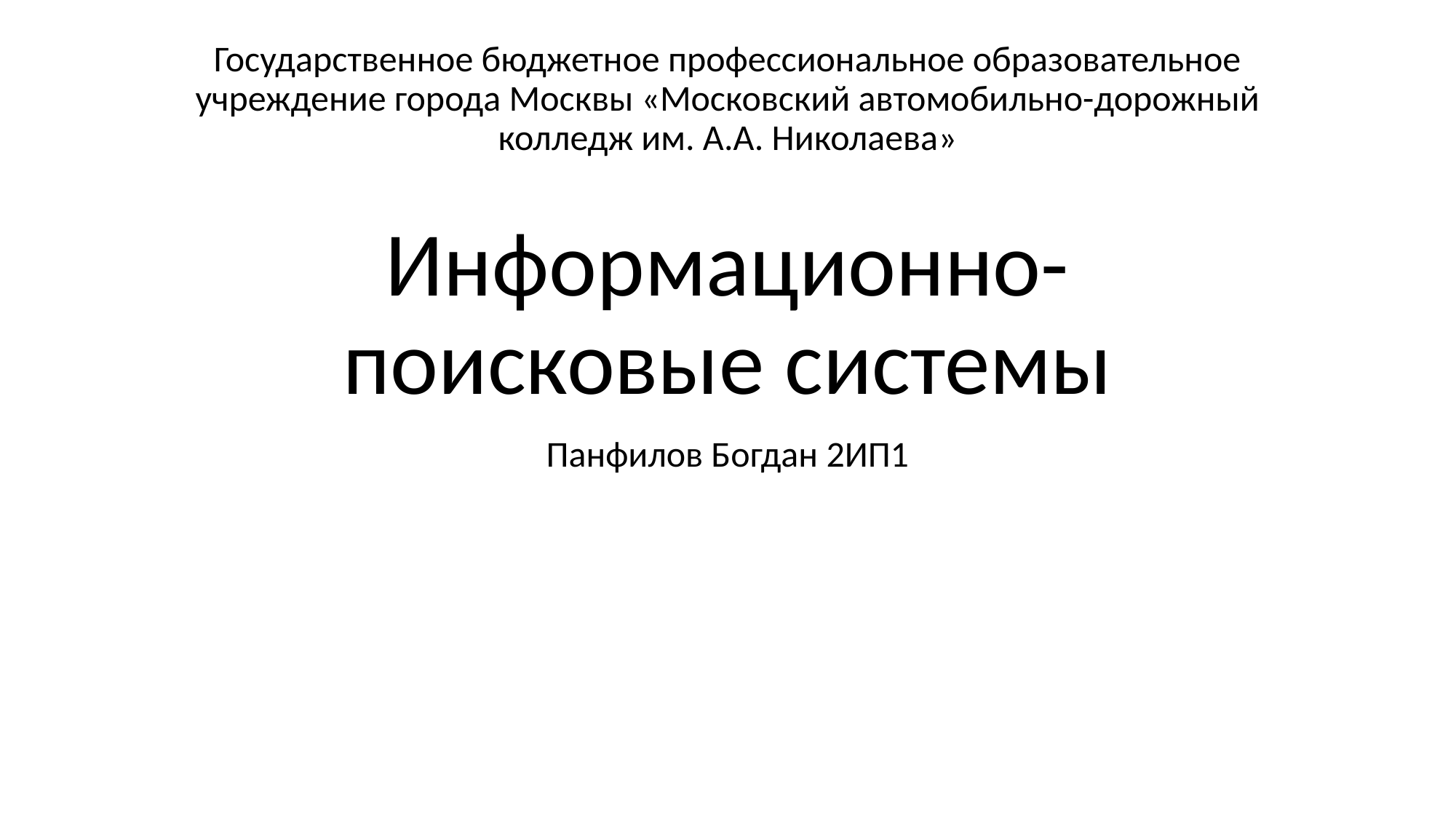

Государственное бюджетное профессиональное образовательное учреждение города Москвы «Московский автомобильно-дорожный колледж им. А.А. Николаева»
# Информационно-поисковые системы
Панфилов Богдан 2ИП1